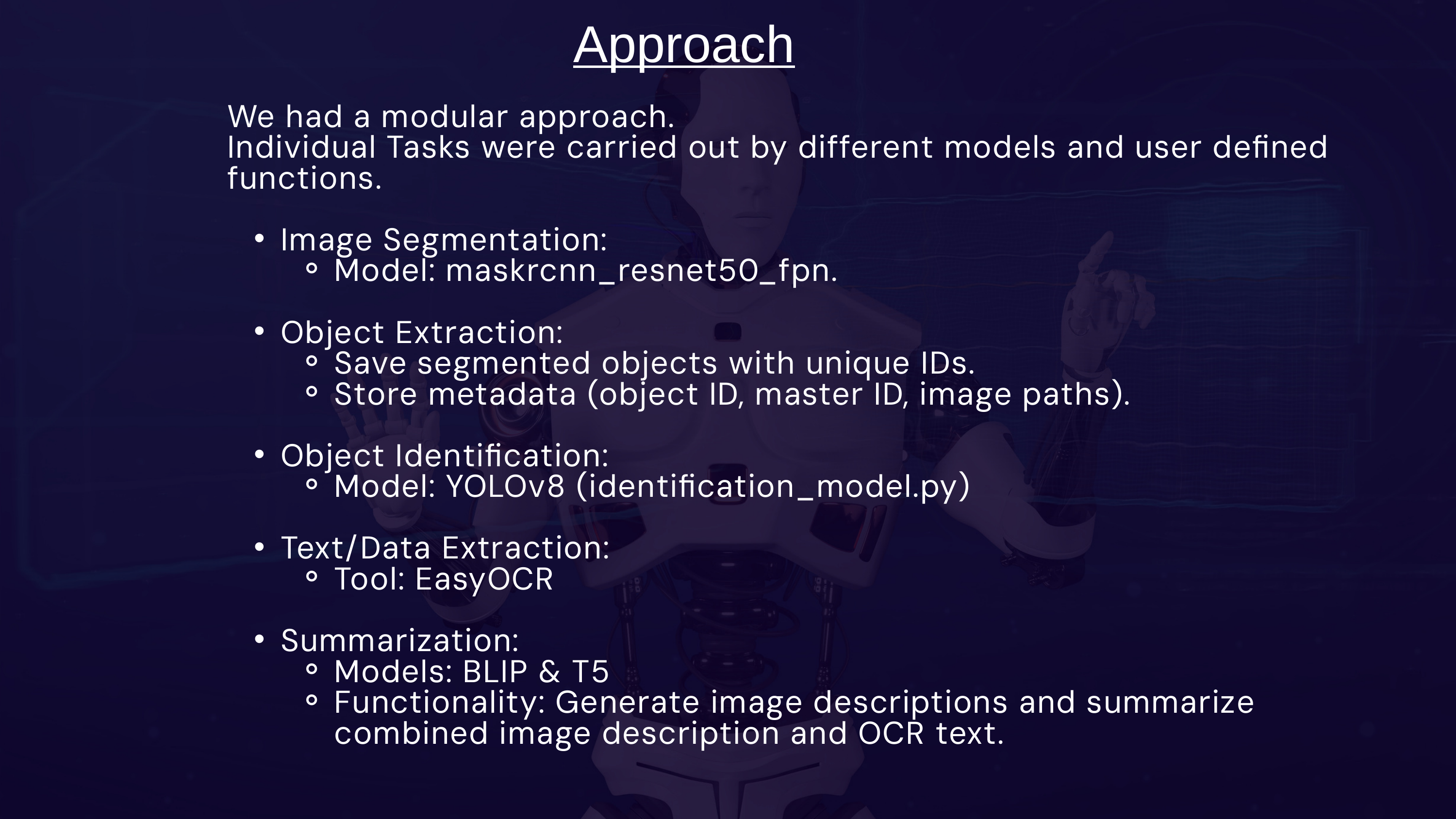

Approach
We had a modular approach.
Individual Tasks were carried out by different models and user defined functions.

Image Segmentation:
Model: maskrcnn_resnet50_fpn.

Object Extraction:
Save segmented objects with unique IDs.
Store metadata (object ID, master ID, image paths).

Object Identification:
Model: YOLOv8 (identification_model.py)

Text/Data Extraction:
Tool: EasyOCR

Summarization:
Models: BLIP & T5
Functionality: Generate image descriptions and summarize combined image description and OCR text.